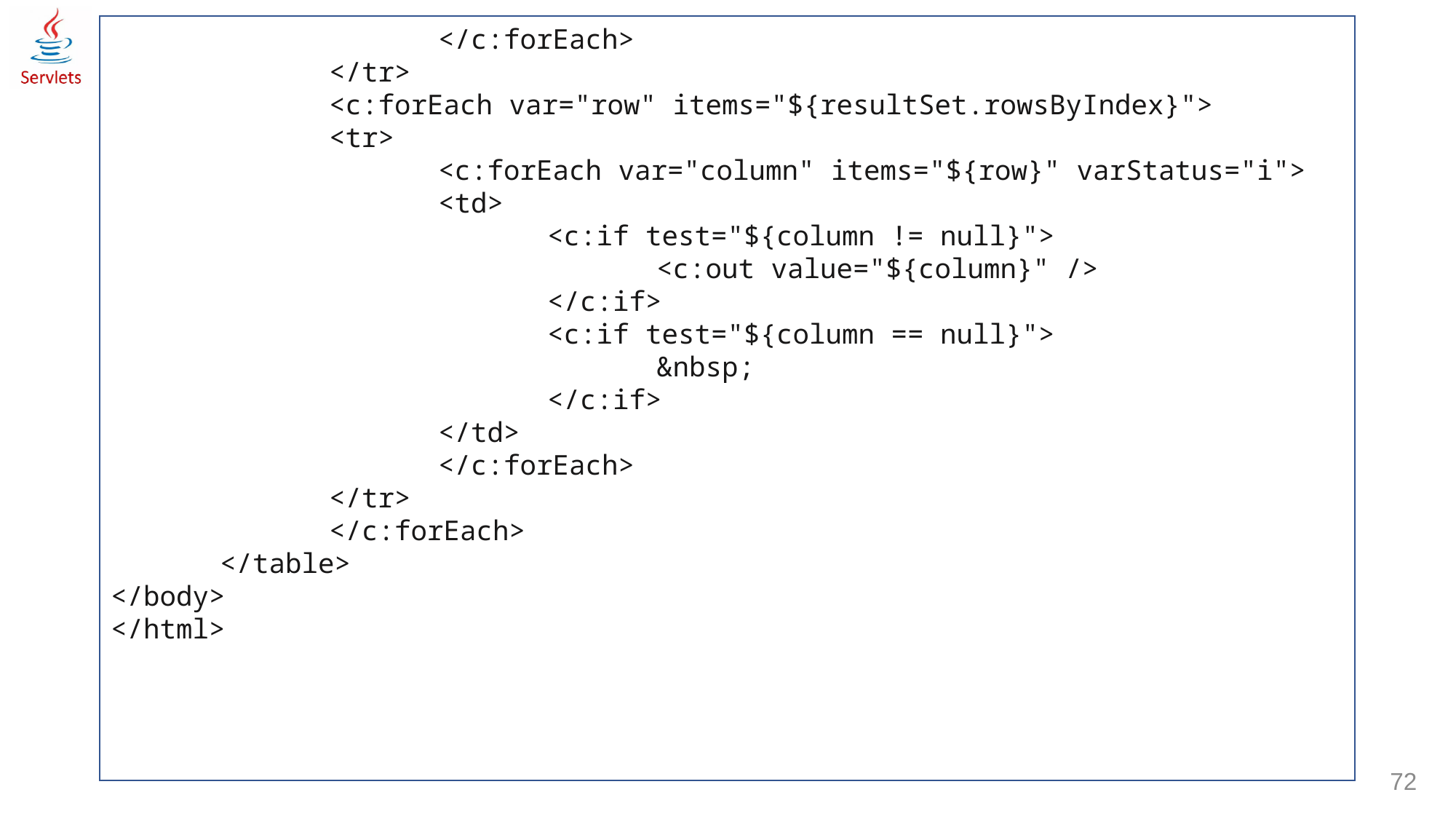

</c:forEach>
		</tr>
		<c:forEach var="row" items="${resultSet.rowsByIndex}">
		<tr>
			<c:forEach var="column" items="${row}" varStatus="i">
			<td>
				<c:if test="${column != null}">
					<c:out value="${column}" />
				</c:if>
				<c:if test="${column == null}">
					&nbsp;
				</c:if>
			</td>
			</c:forEach>
		</tr>
		</c:forEach>
	</table>
</body>
</html>
72